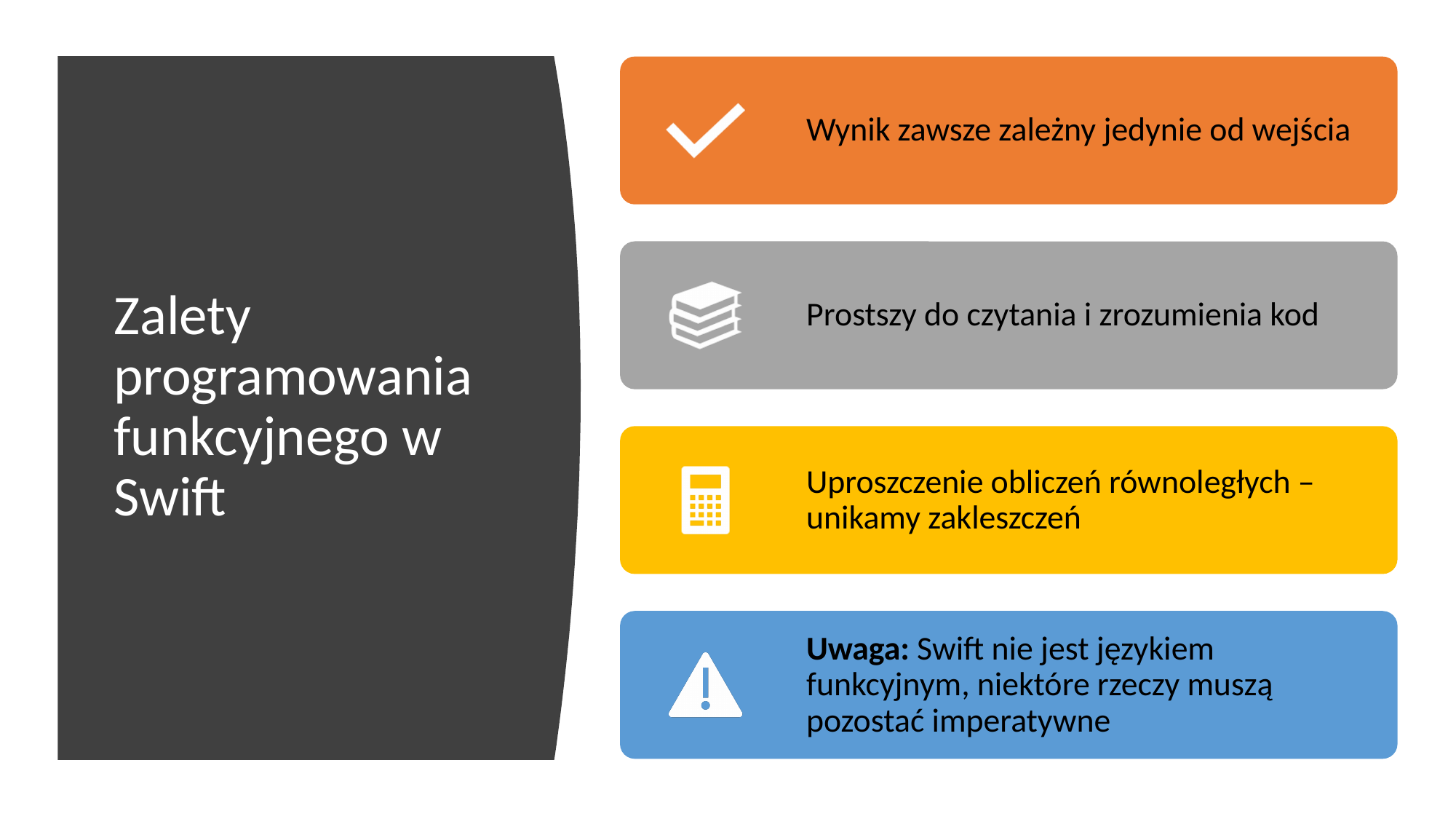

Wynik zawsze zależny jedynie od wejścia
Prostszy do czytania i zrozumienia kod
Uproszczenie obliczeń równoległych – unikamy zakleszczeń
Uwaga: Swift nie jest językiem funkcyjnym, niektóre rzeczy muszą pozostać imperatywne

# Zalety programowania funkcyjnego w Swift